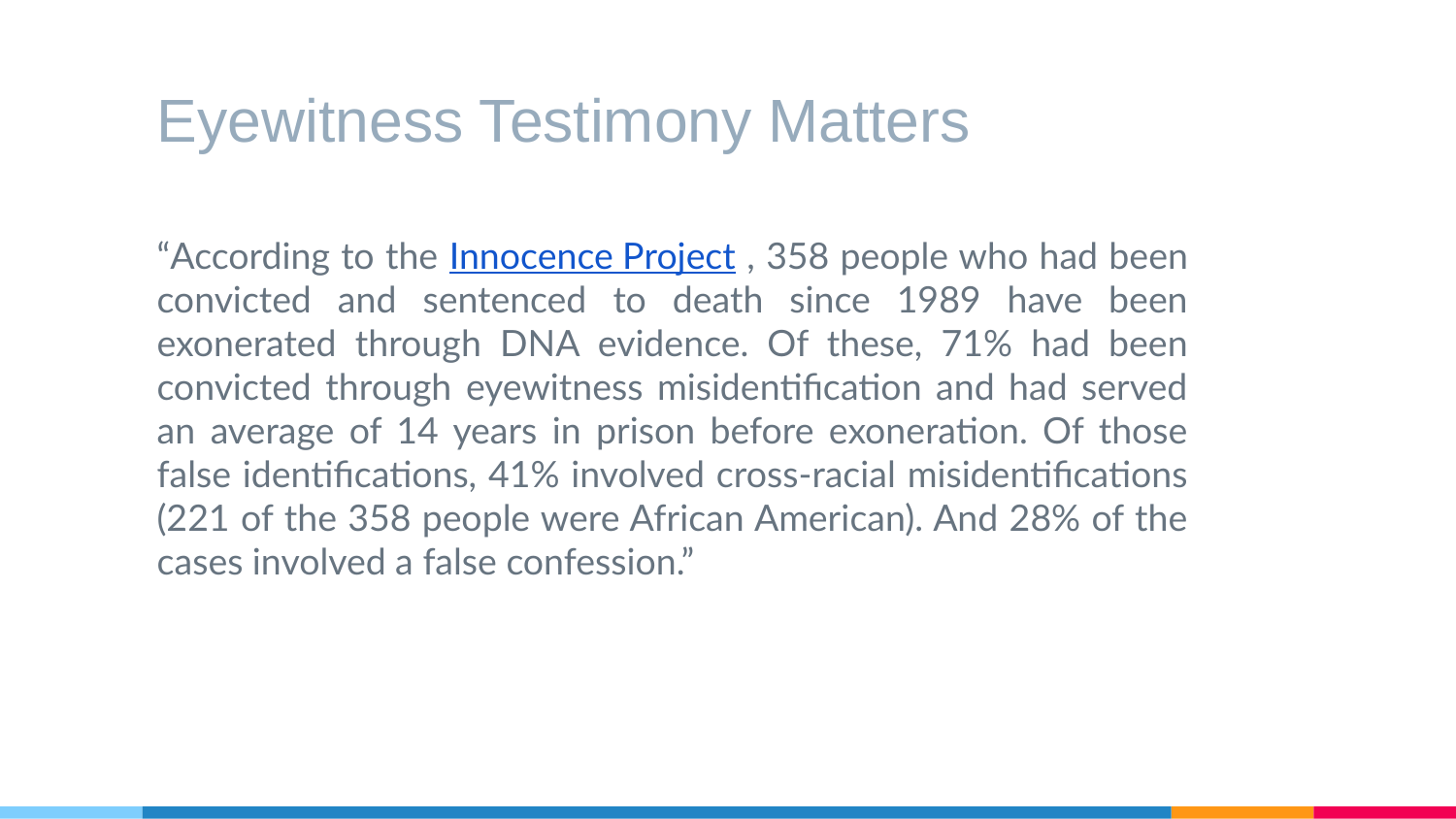

# Eyewitness Testimony Matters
“According to the Innocence Project , 358 people who had been convicted and sentenced to death since 1989 have been exonerated through DNA evidence. Of these, 71% had been convicted through eyewitness misidentification and had served an average of 14 years in prison before exoneration. Of those false identifications, 41% involved cross-racial misidentifications (221 of the 358 people were African American). And 28% of the cases involved a false confession.”